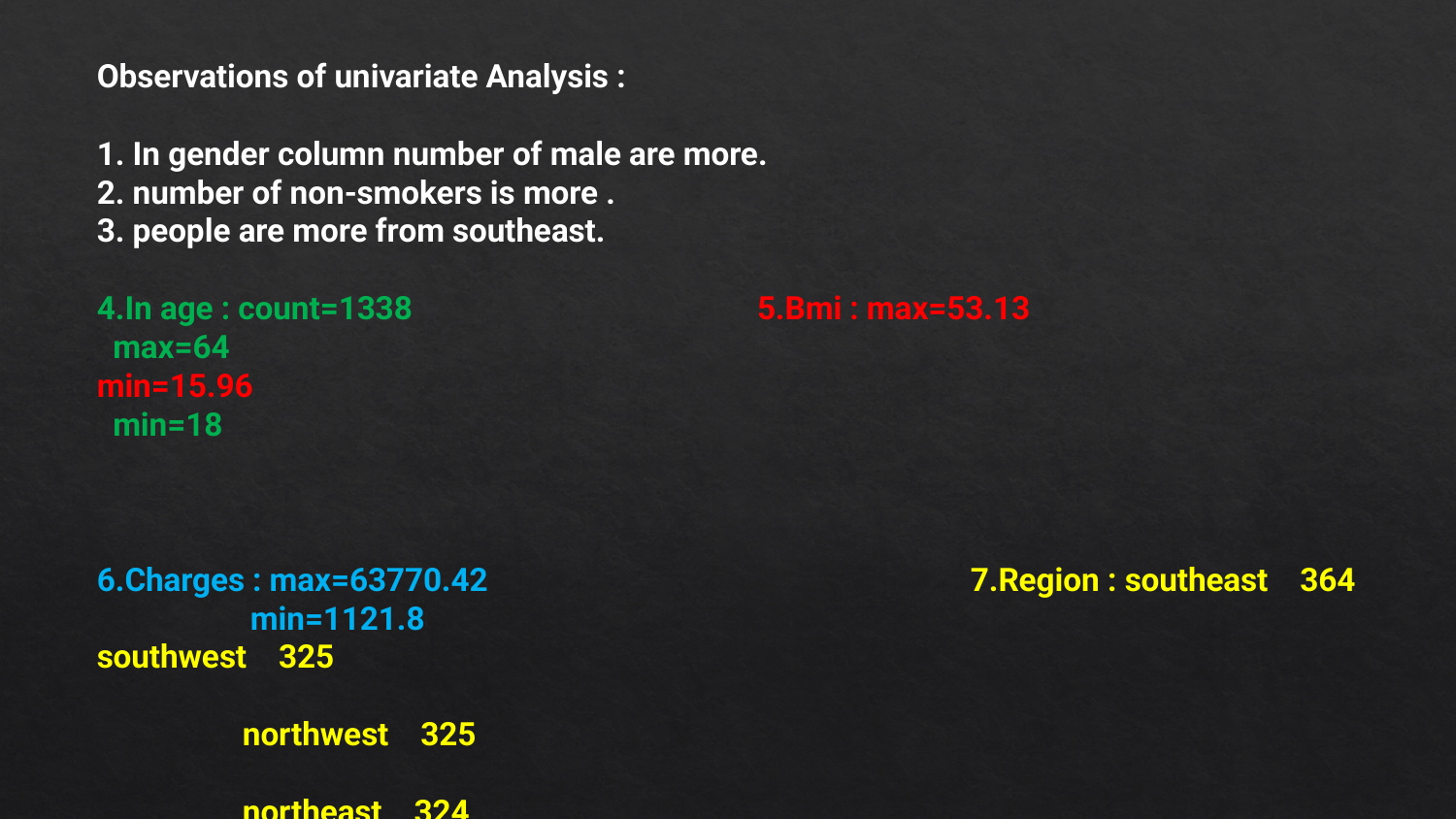

Observations of univariate Analysis :

1. In gender column number of male are more.
2. number of non-smokers is more .
3. people are more from southeast.

4.In age : count=1338                                           5.Bmi : max=53.13
  max=64 								 min=15.96
  min=18

6.Charges : max=63770.42 				7.Region : southeast    364
	 min=1121.8 						southwest    325
									northwest    325
									northeast    324